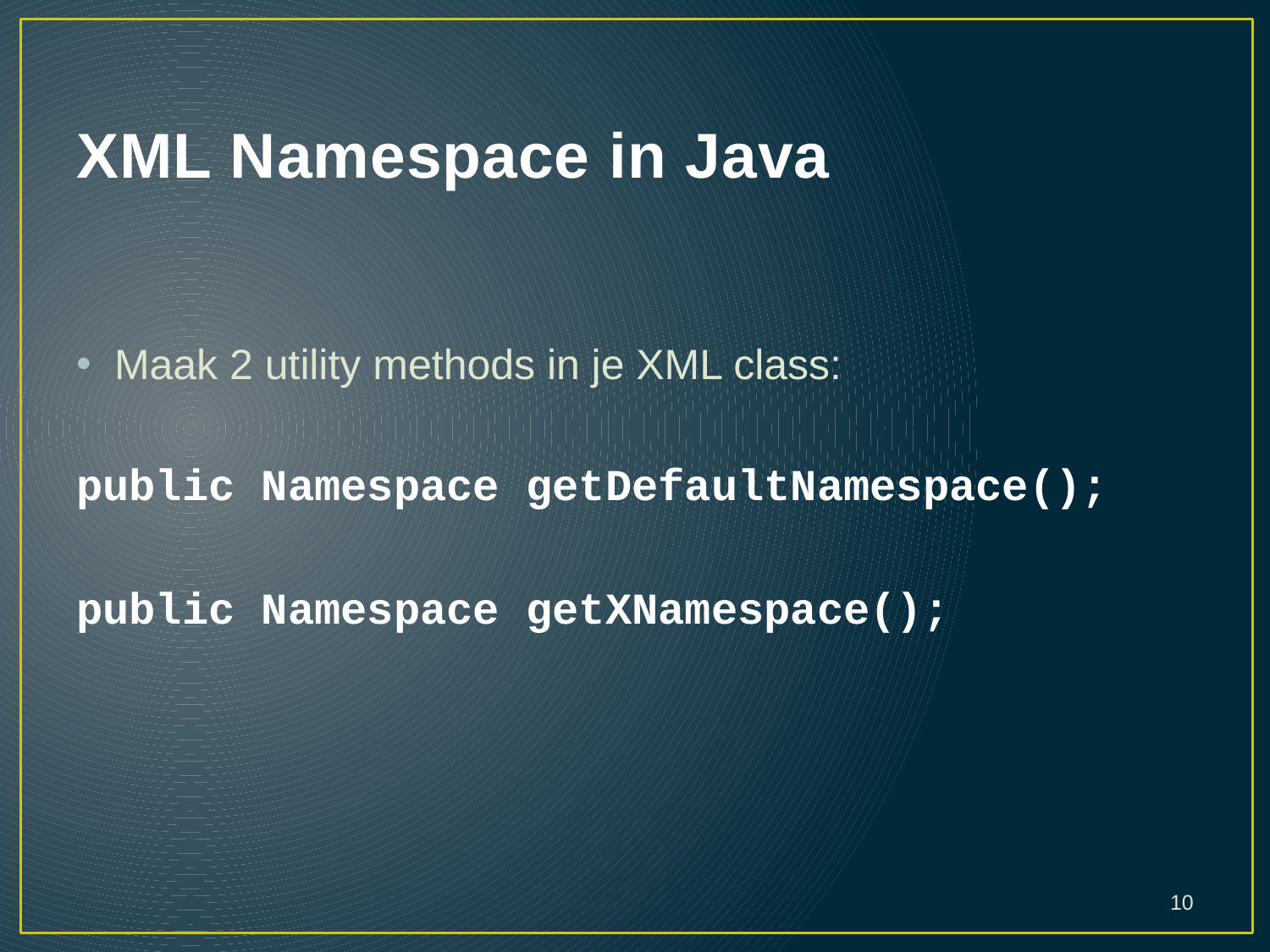

# XML Namespace in Java

Maak 2 utility methods in je XML class:

public Namespace getDefaultNamespace();

public Namespace getXNamespace();
10